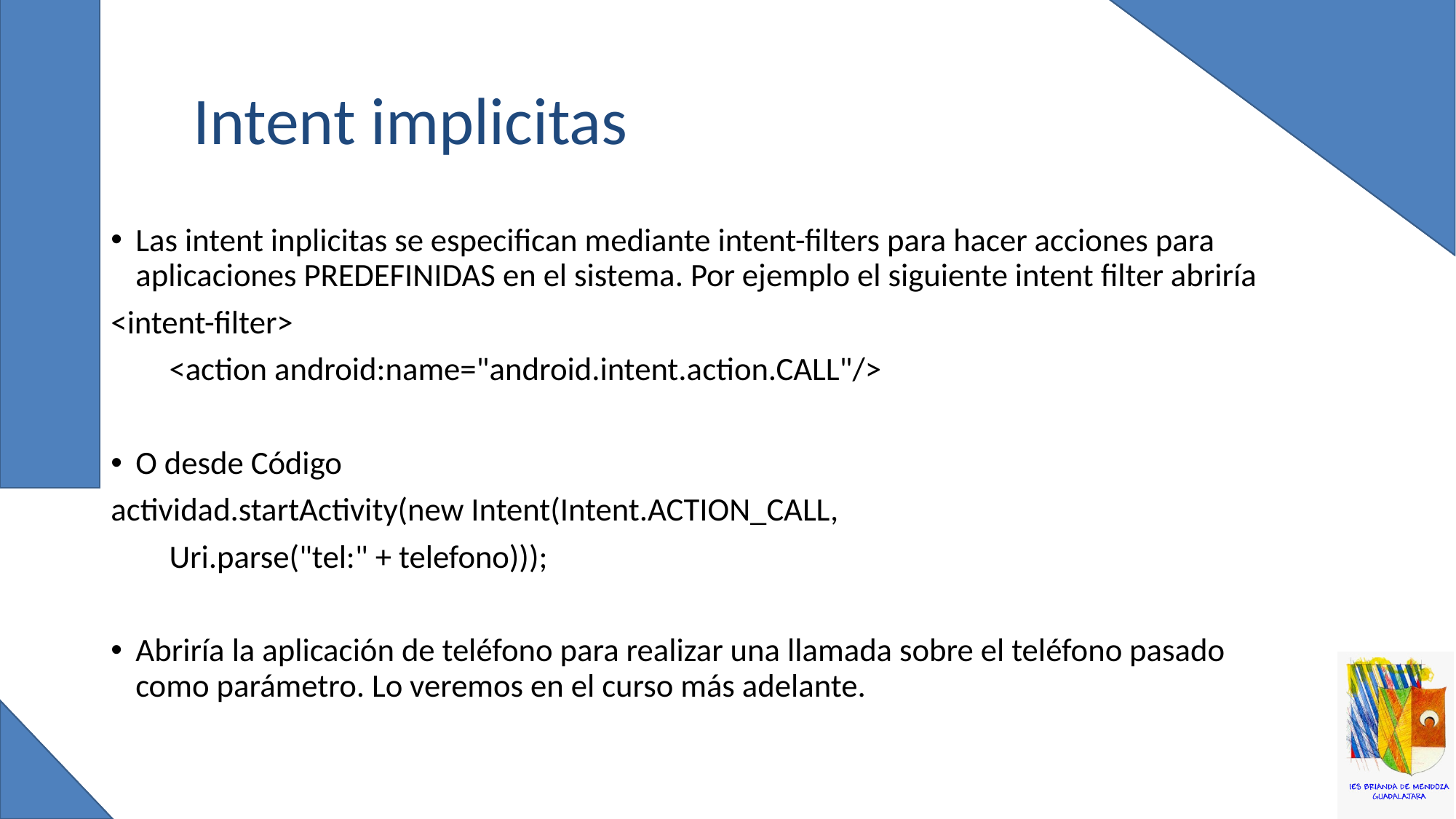

# Intent implicitas
Las intent inplicitas se especifican mediante intent-filters para hacer acciones para aplicaciones PREDEFINIDAS en el sistema. Por ejemplo el siguiente intent filter abriría
<intent-filter>
        <action android:name="android.intent.action.CALL"/>

O desde Código
actividad.startActivity(new Intent(Intent.ACTION_CALL,
        Uri.parse("tel:" + telefono)));

Abriría la aplicación de teléfono para realizar una llamada sobre el teléfono pasado como parámetro. Lo veremos en el curso más adelante.